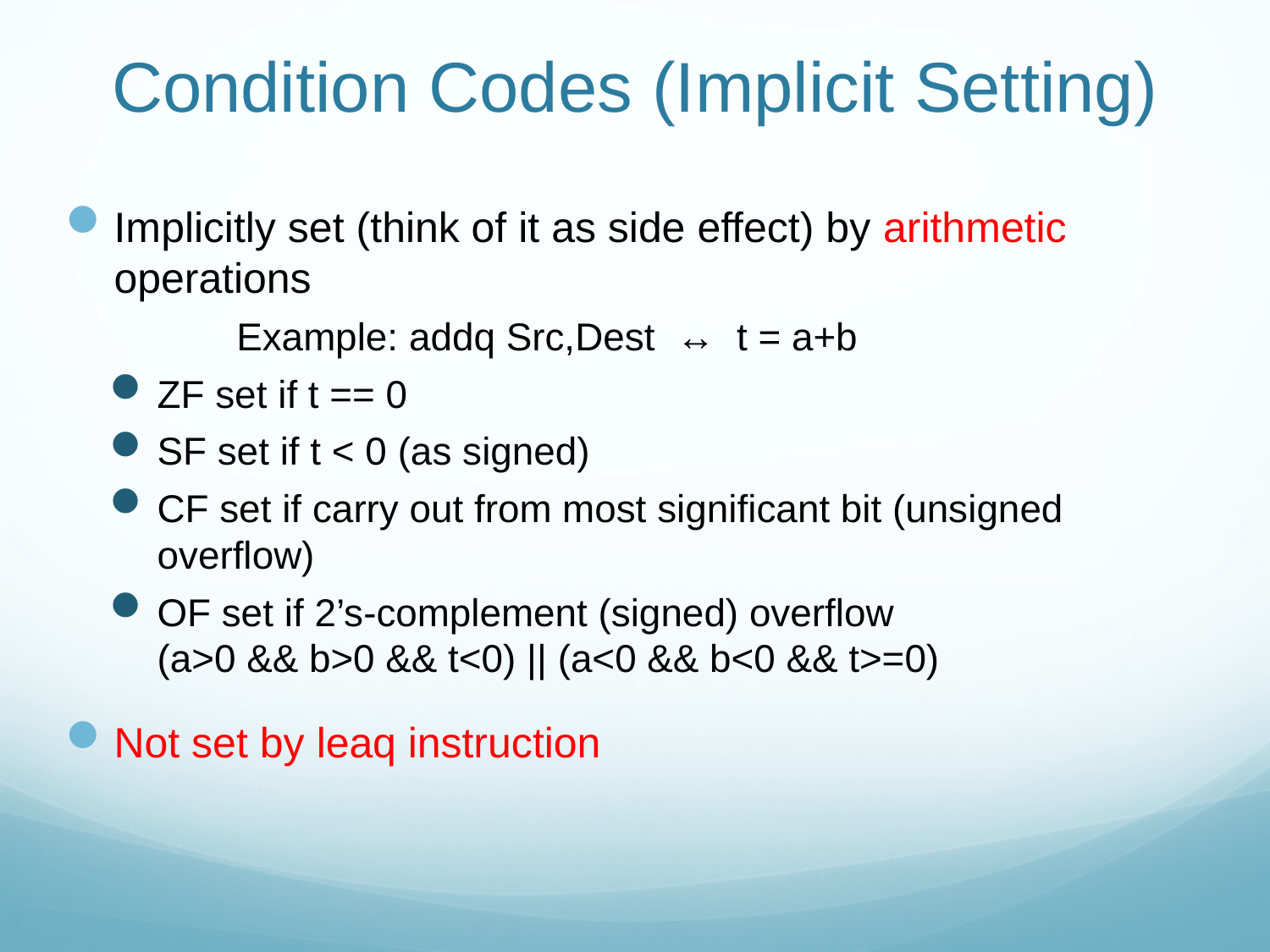

Condition Codes (Implicit Setting)
Implicitly set (think of it as side effect) by arithmetic operations
	Example: addq Src,Dest  ↔  t = a+b
ZF set if t == 0
SF set if t < 0 (as signed)
CF set if carry out from most significant bit (unsigned overflow)
OF set if 2’s-complement (signed) overflow
(a>0 && b>0 && t<0) || (a<0 && b<0 && t>=0)
Not set by leaq instruction